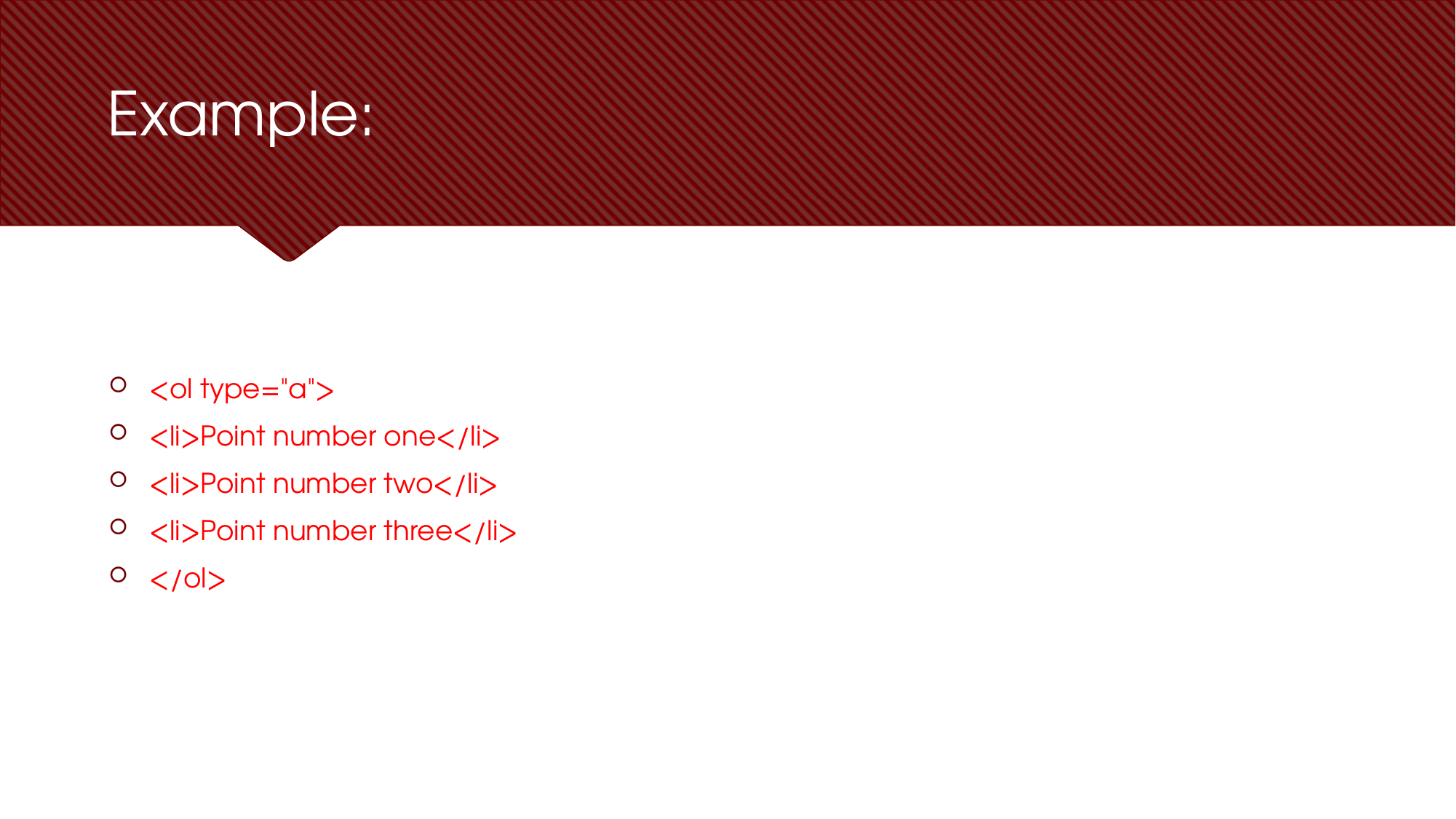

# Example:
<ol type="a">
<li>Point number one</li>
<li>Point number two</li>
<li>Point number three</li>
</ol>